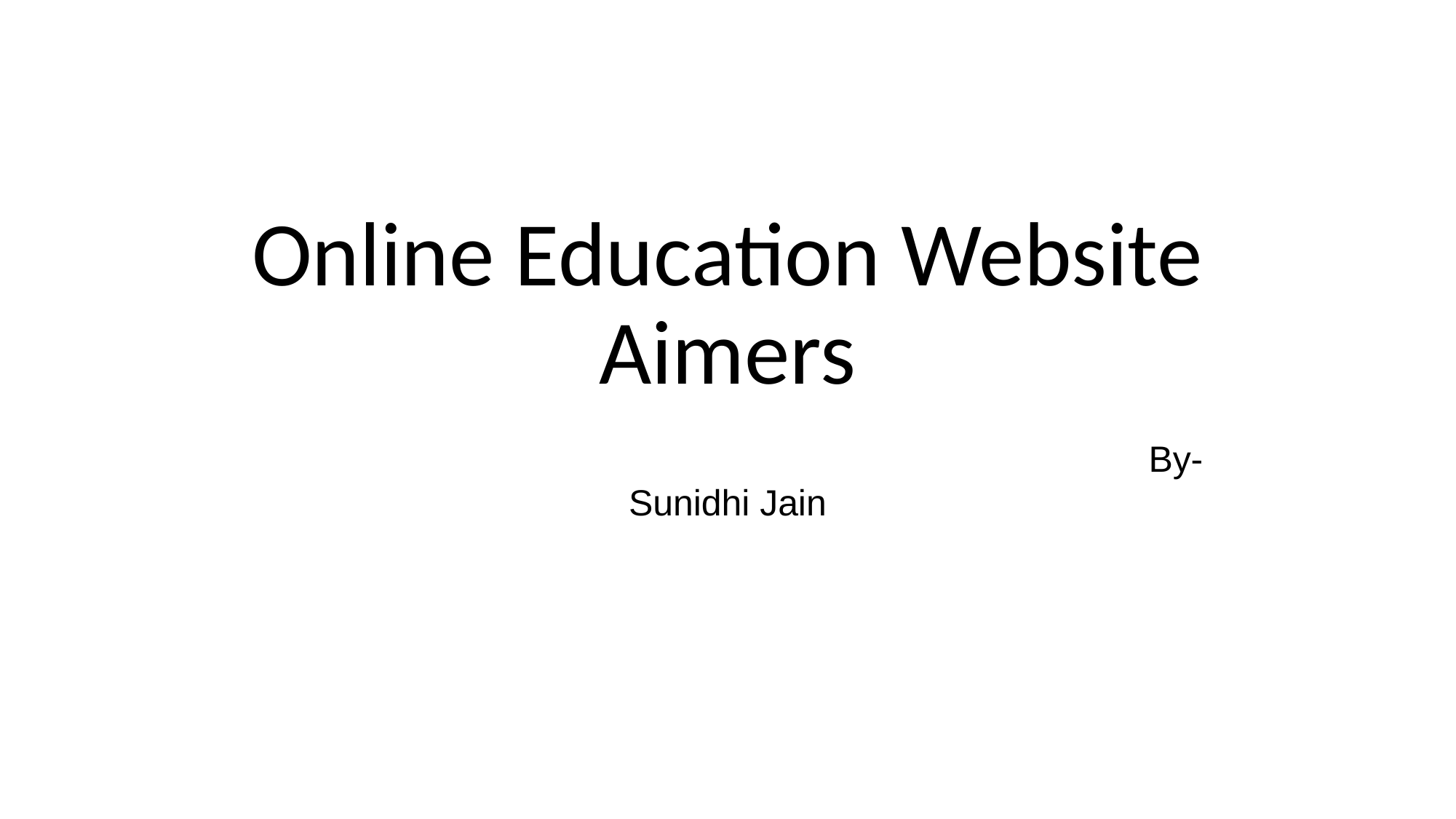

# Online Education Website Aimers
                                                                                        By-Sunidhi Jain